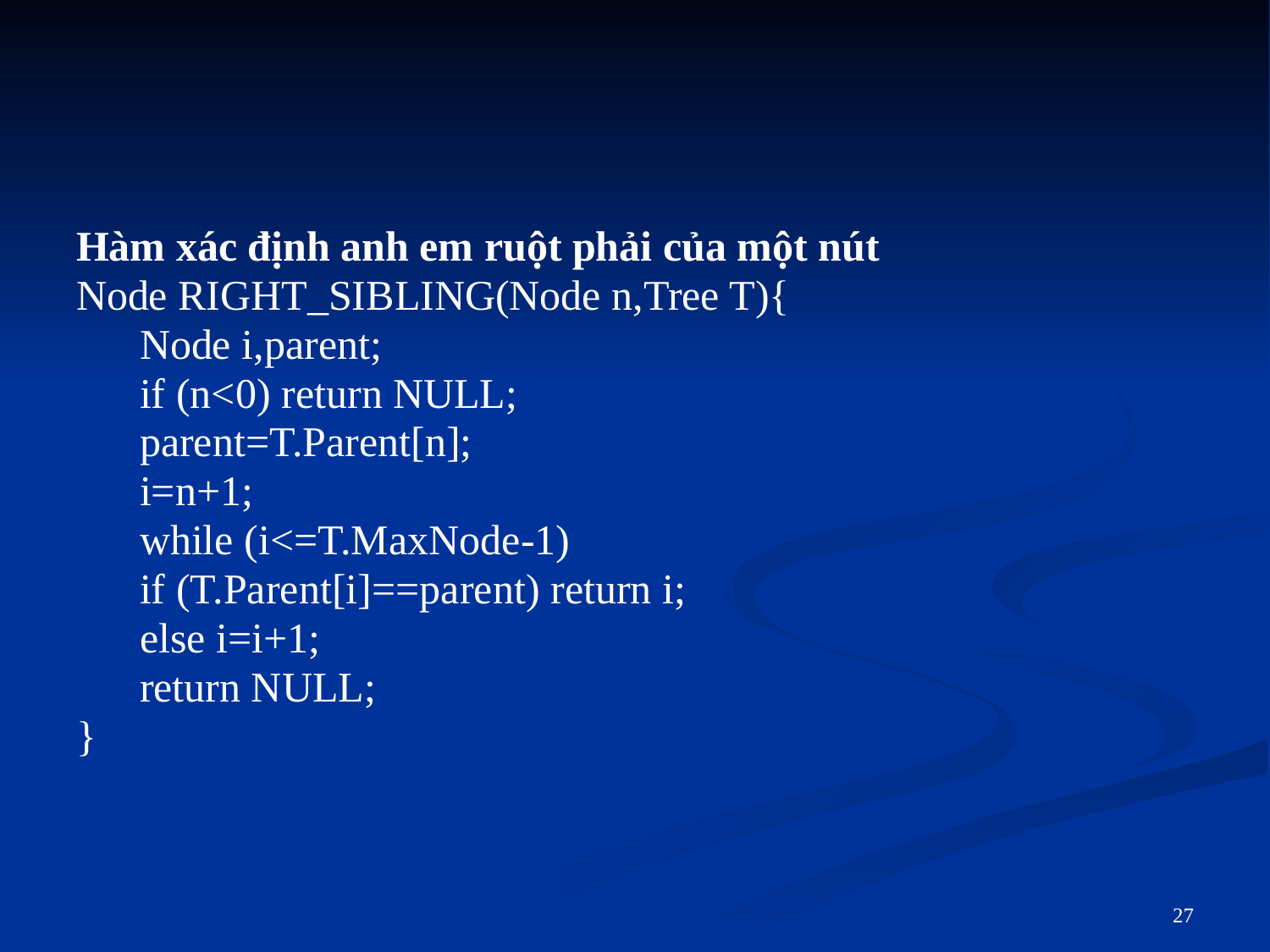

#
Hàm xác định anh em ruột phải của một nút
Node RIGHT_SIBLING(Node n,Tree T){
Node i,parent;
if (n<0) return NULL;
parent=T.Parent[n];
i=n+1;
while (i<=T.MaxNode-1)
if (T.Parent[i]==parent) return i;
else i=i+1;
return NULL;
}
27